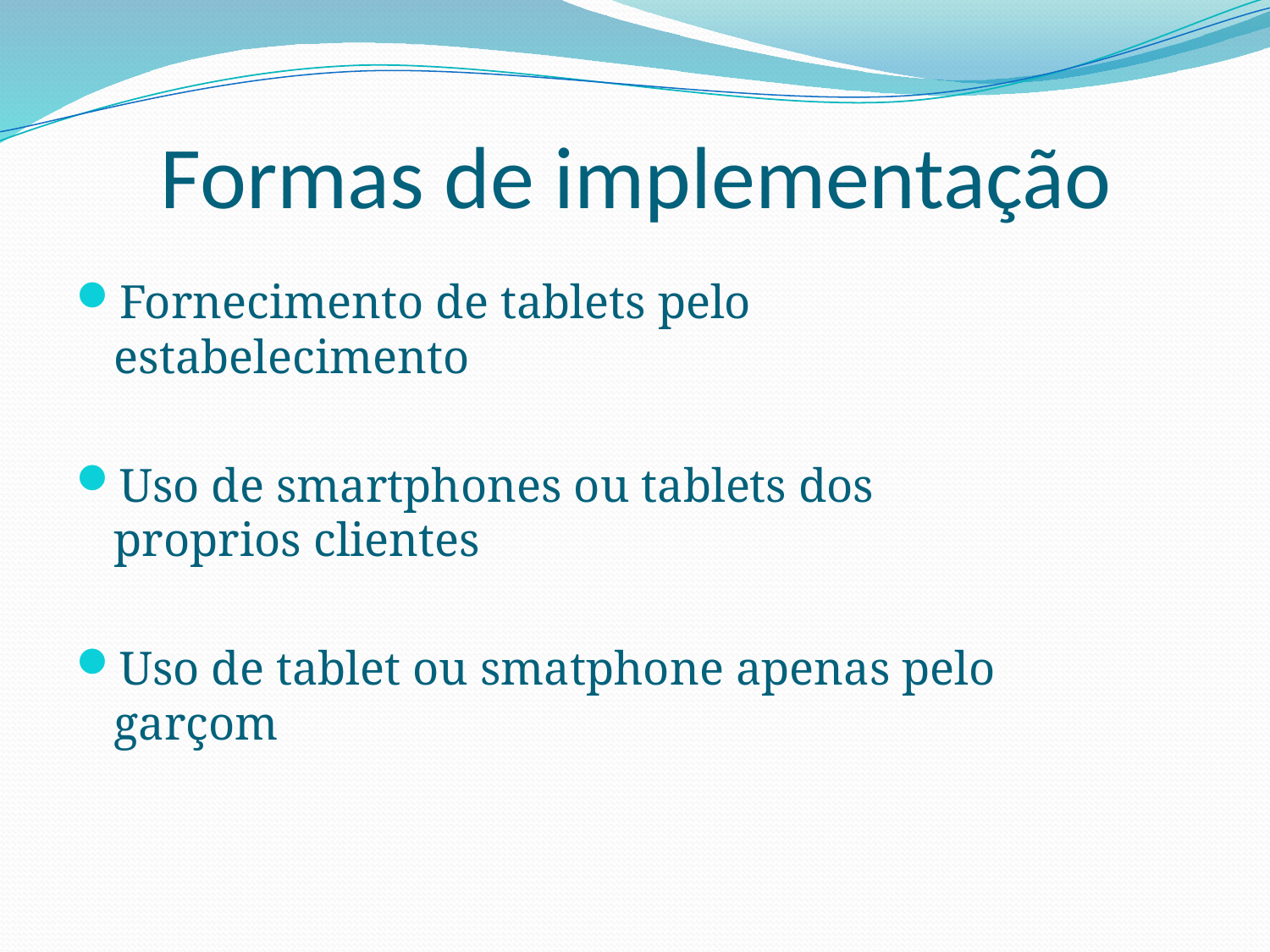

# Formas de implementação
Fornecimento de tablets pelo estabelecimento

Uso de smartphones ou tablets dos proprios clientes

Uso de tablet ou smatphone apenas pelo garçom